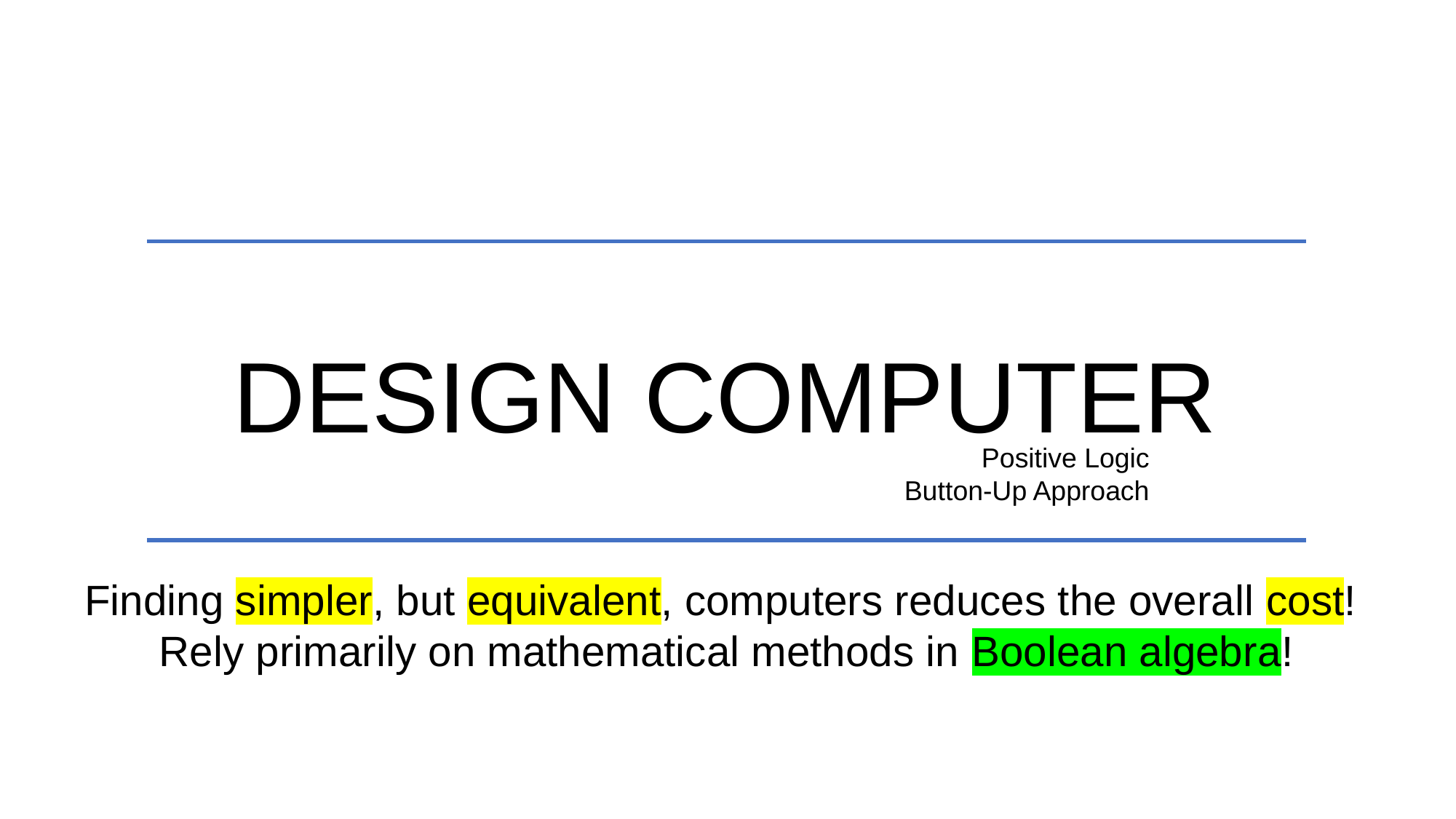

design computer
Positive Logic
Button-Up Approach
Finding simpler, but equivalent, computers reduces the overall cost!
Rely primarily on mathematical methods in Boolean algebra!